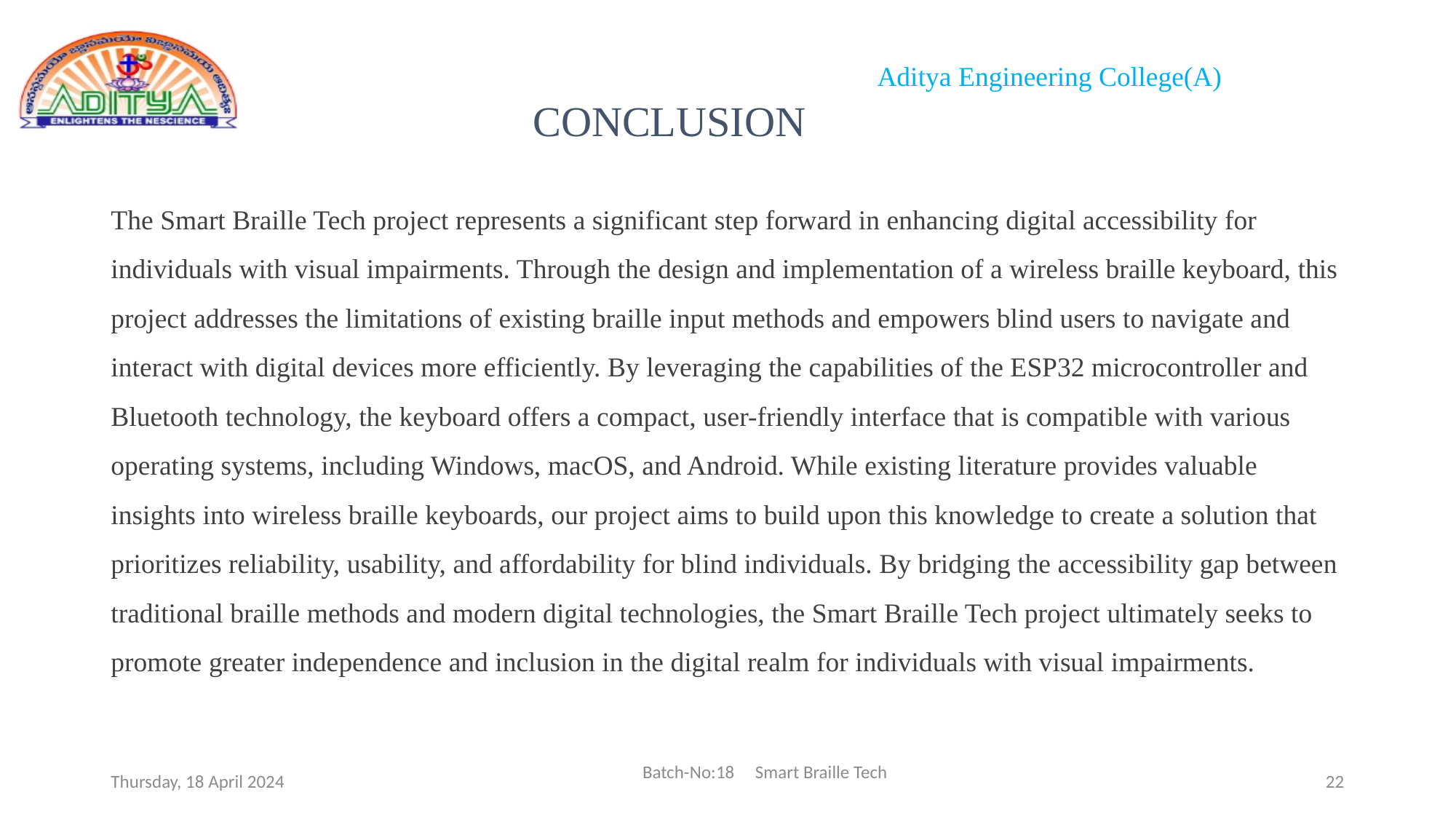

# CONCLUSION
The Smart Braille Tech project represents a significant step forward in enhancing digital accessibility for individuals with visual impairments. Through the design and implementation of a wireless braille keyboard, this project addresses the limitations of existing braille input methods and empowers blind users to navigate and interact with digital devices more efficiently. By leveraging the capabilities of the ESP32 microcontroller and Bluetooth technology, the keyboard offers a compact, user-friendly interface that is compatible with various operating systems, including Windows, macOS, and Android. While existing literature provides valuable insights into wireless braille keyboards, our project aims to build upon this knowledge to create a solution that prioritizes reliability, usability, and affordability for blind individuals. By bridging the accessibility gap between traditional braille methods and modern digital technologies, the Smart Braille Tech project ultimately seeks to promote greater independence and inclusion in the digital realm for individuals with visual impairments.
Batch-No:18     Smart Braille Tech
Thursday, 18 April 2024
22